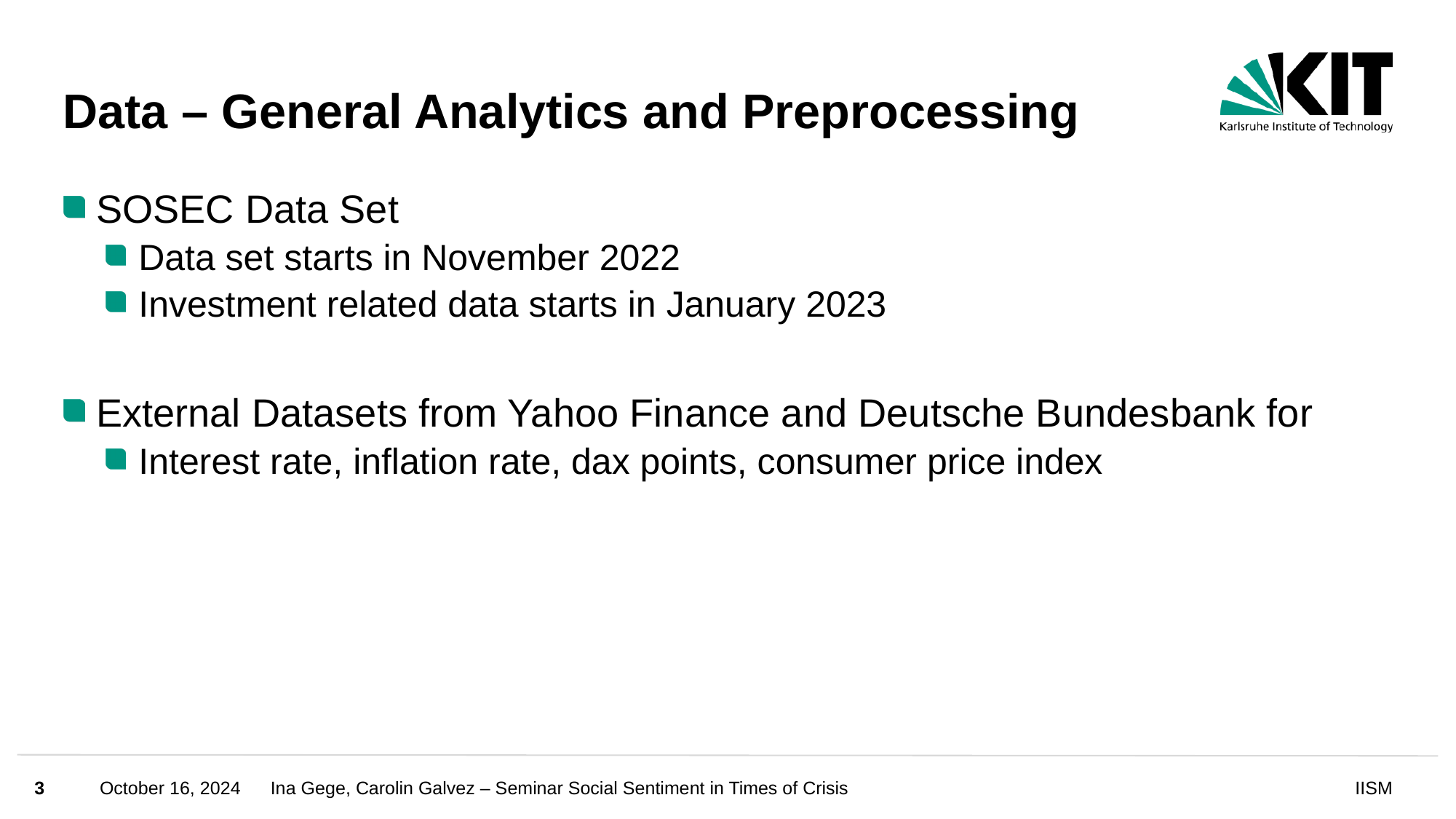

# Data – General Analytics and Preprocessing
SOSEC Data Set
Data set starts in November 2022
Investment related data starts in January 2023

External Datasets from Yahoo Finance and Deutsche Bundesbank for
Interest rate, inflation rate, dax points, consumer price index

3
October 16, 2024